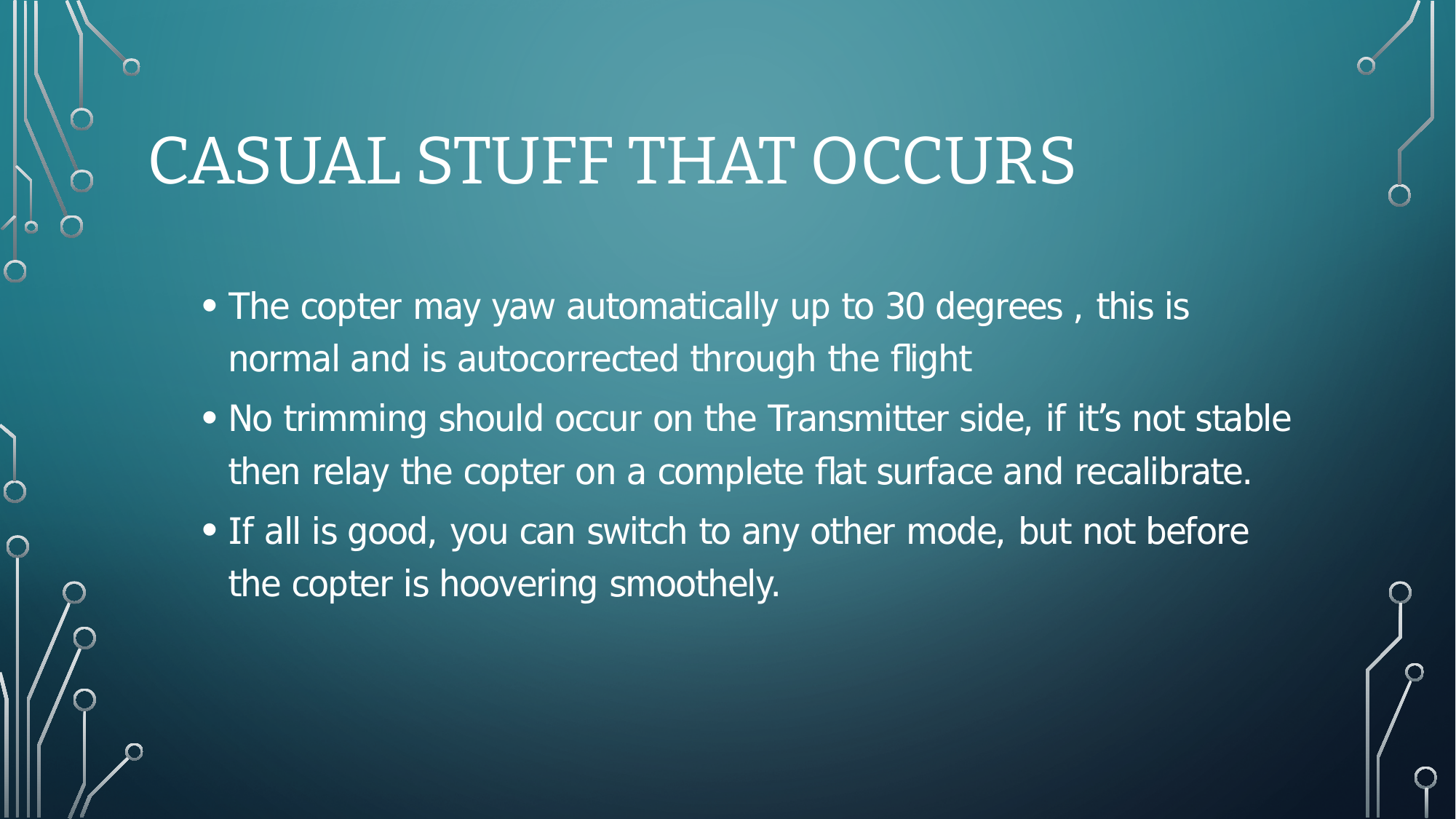

# Casual stuff that occurs
The copter may yaw automatically up to 30 degrees , this is normal and is autocorrected through the flight
No trimming should occur on the Transmitter side, if it’s not stable then relay the copter on a complete flat surface and recalibrate.
If all is good, you can switch to any other mode, but not before the copter is hoovering smoothely.